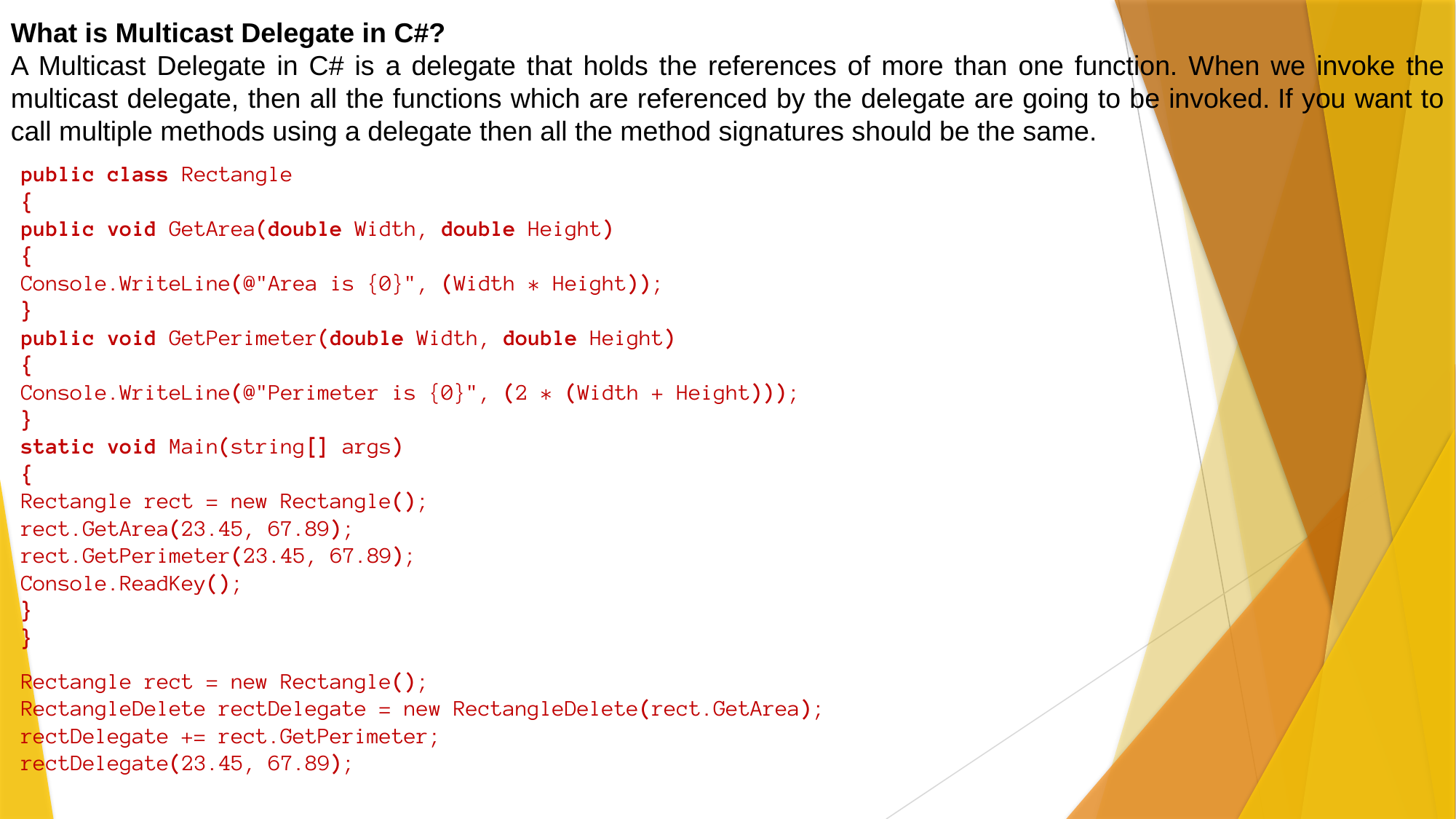

What is Multicast Delegate in C#?
A Multicast Delegate in C# is a delegate that holds the references of more than one function. When we invoke the multicast delegate, then all the functions which are referenced by the delegate are going to be invoked. If you want to call multiple methods using a delegate then all the method signatures should be the same.
public class Rectangle
{
public void GetArea(double Width, double Height)
{
Console.WriteLine(@"Area is {0}", (Width * Height));
}
public void GetPerimeter(double Width, double Height)
{
Console.WriteLine(@"Perimeter is {0}", (2 * (Width + Height)));
}
static void Main(string[] args)
{
Rectangle rect = new Rectangle();
rect.GetArea(23.45, 67.89);
rect.GetPerimeter(23.45, 67.89);
Console.ReadKey();
}
}
Rectangle rect = new Rectangle();
RectangleDelete rectDelegate = new RectangleDelete(rect.GetArea);
rectDelegate += rect.GetPerimeter;
rectDelegate(23.45, 67.89);